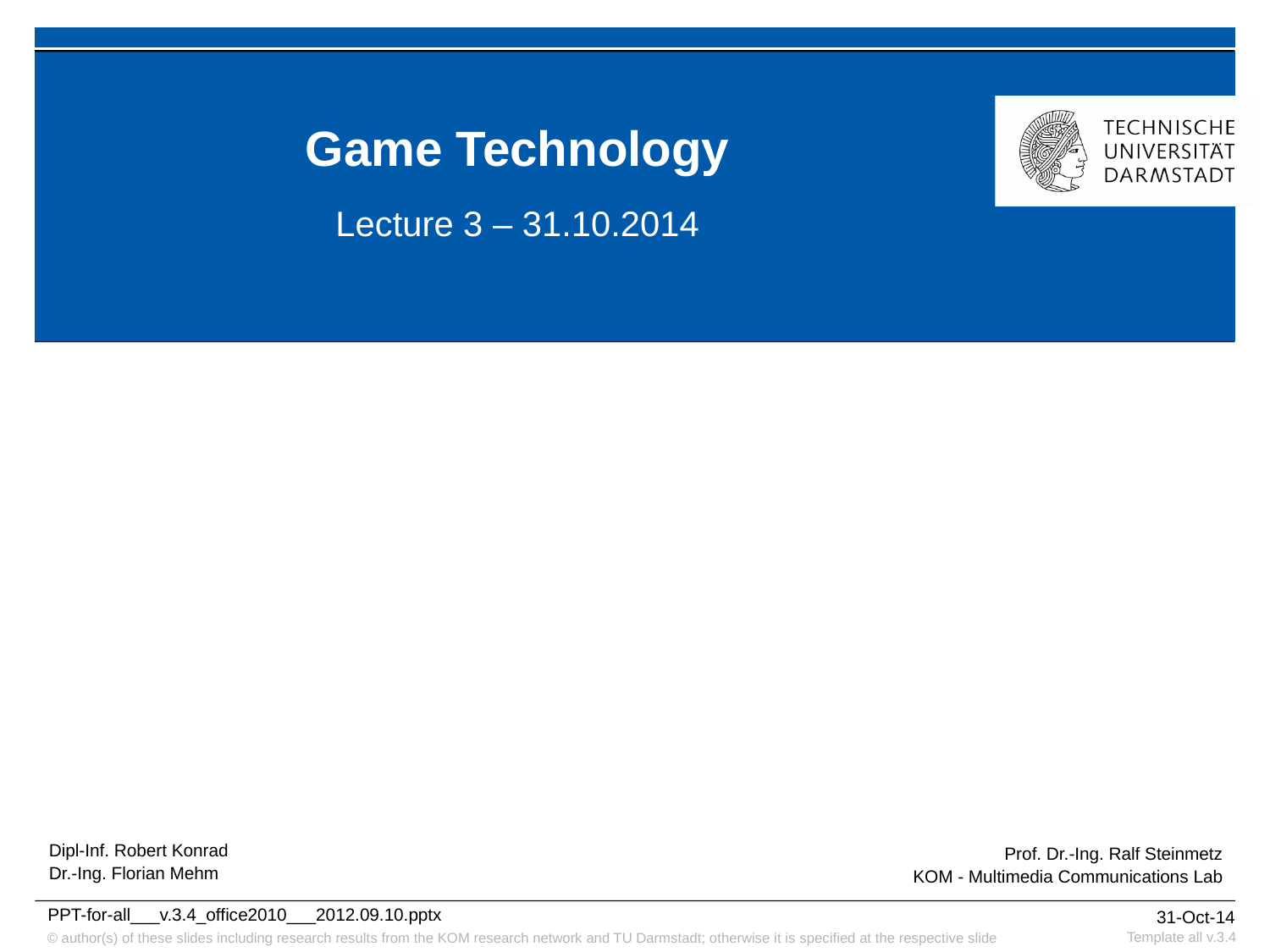

# Game Technology
Lecture 3 – 31.10.2014
Dipl-Inf. Robert Konrad
Dr.-Ing. Florian Mehm